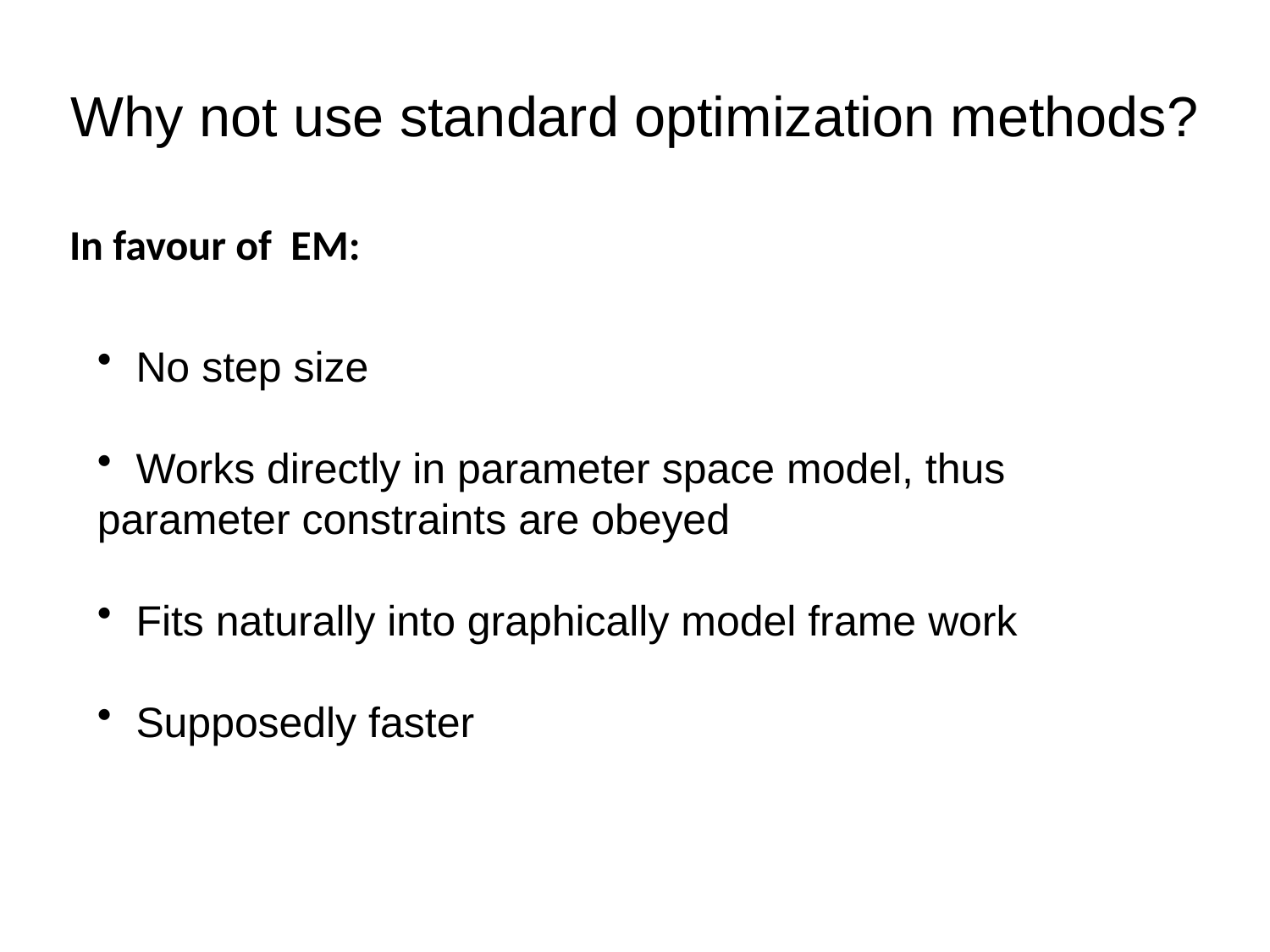

# Why not use standard optimization methods?
In favour of  EM:

  No step size

  Works directly in parameter space model, thus parameter constraints are obeyed

  Fits naturally into graphically model frame work

  Supposedly faster